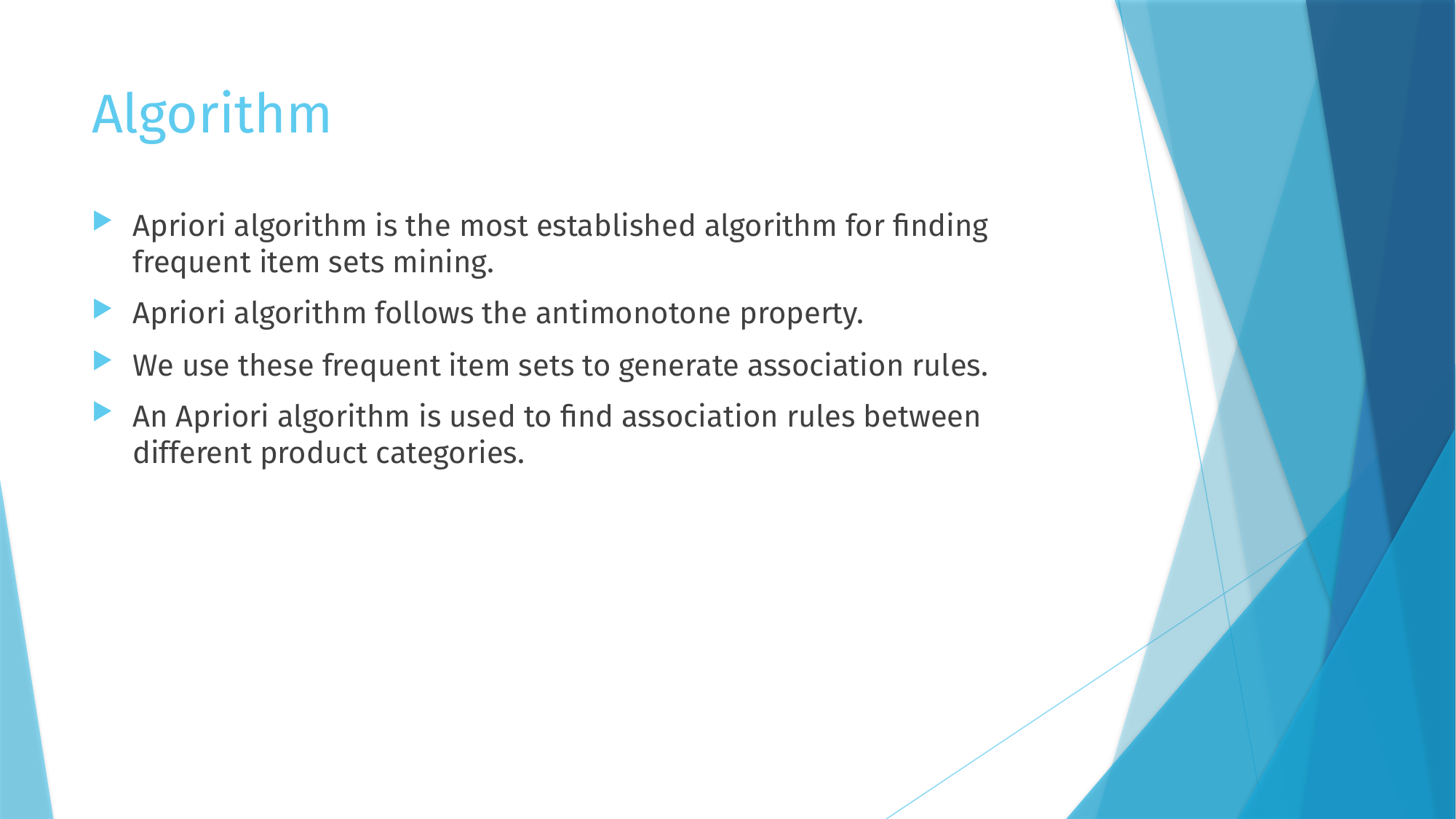

# Algorithm
Apriori algorithm is the most established algorithm for finding frequent item sets mining.
Apriori algorithm follows the antimonotone property.
We use these frequent item sets to generate association rules.
An Apriori algorithm is used to find association rules between different product categories.